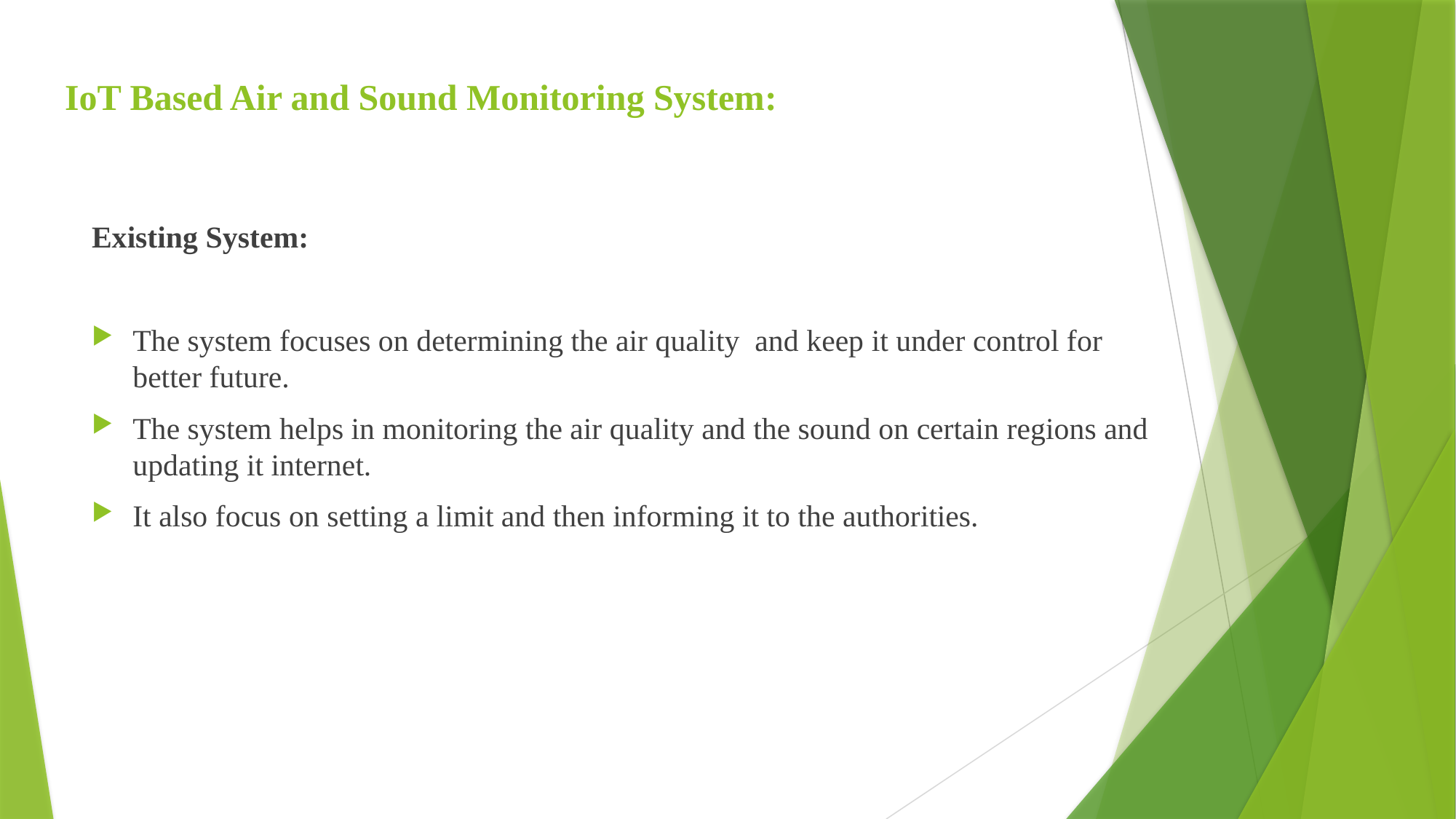

# IoT Based Air and Sound Monitoring System:
Existing System:

The system focuses on determining the air quality  and keep it under control for better future.
The system helps in monitoring the air quality and the sound on certain regions and updating it internet.
It also focus on setting a limit and then informing it to the authorities.